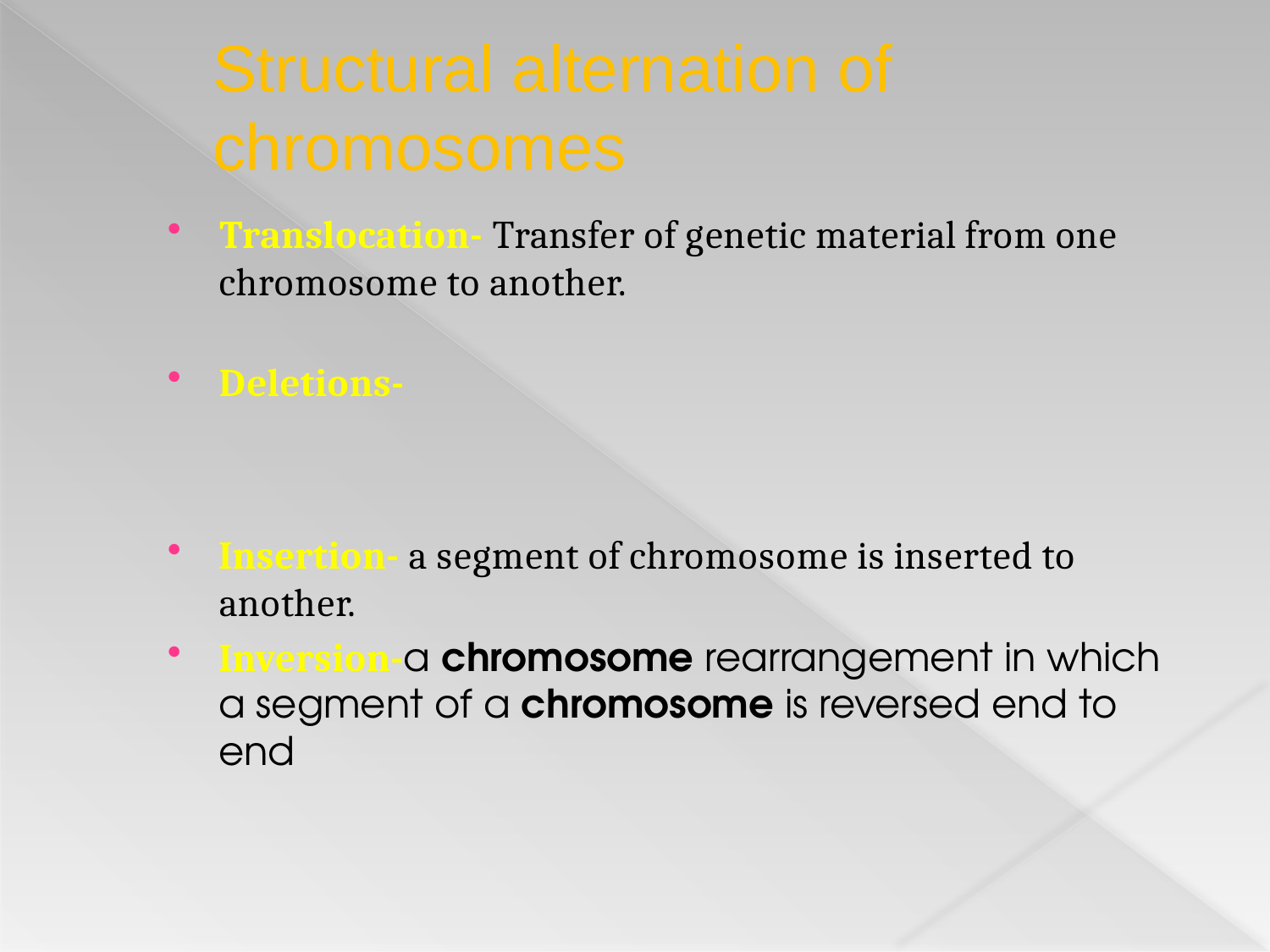

# Structural alternation of chromosomes
Translocation- Transfer of genetic material from one chromosome to another.

Deletions-

Insertion- a segment of chromosome is inserted to another.
Inversion-a chromosome rearrangement in which a segment of a chromosome is reversed end to end